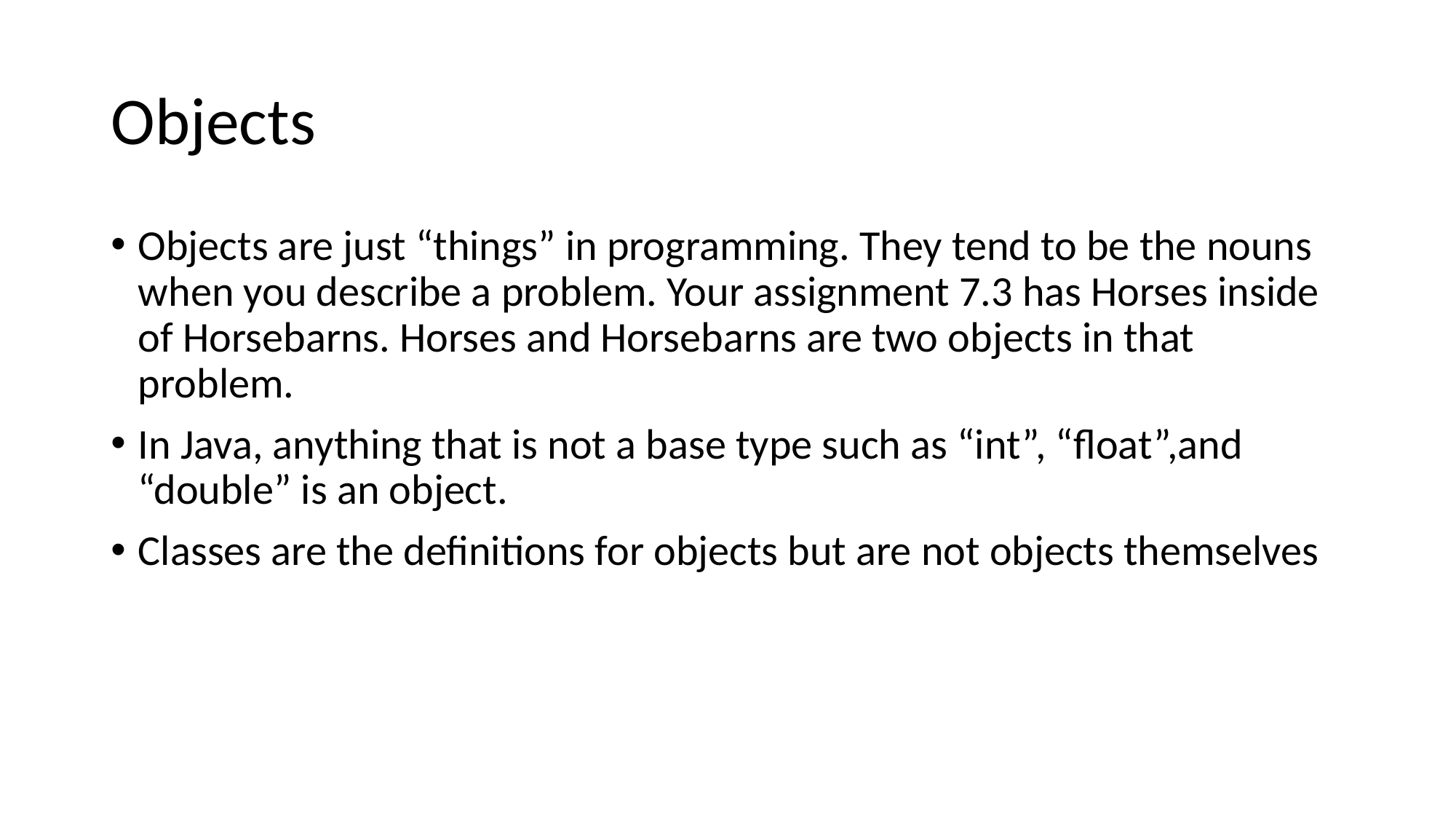

# Objects
Objects are just “things” in programming. They tend to be the nouns when you describe a problem. Your assignment 7.3 has Horses inside of Horsebarns. Horses and Horsebarns are two objects in that problem.
In Java, anything that is not a base type such as “int”, “float”,and “double” is an object.
Classes are the definitions for objects but are not objects themselves